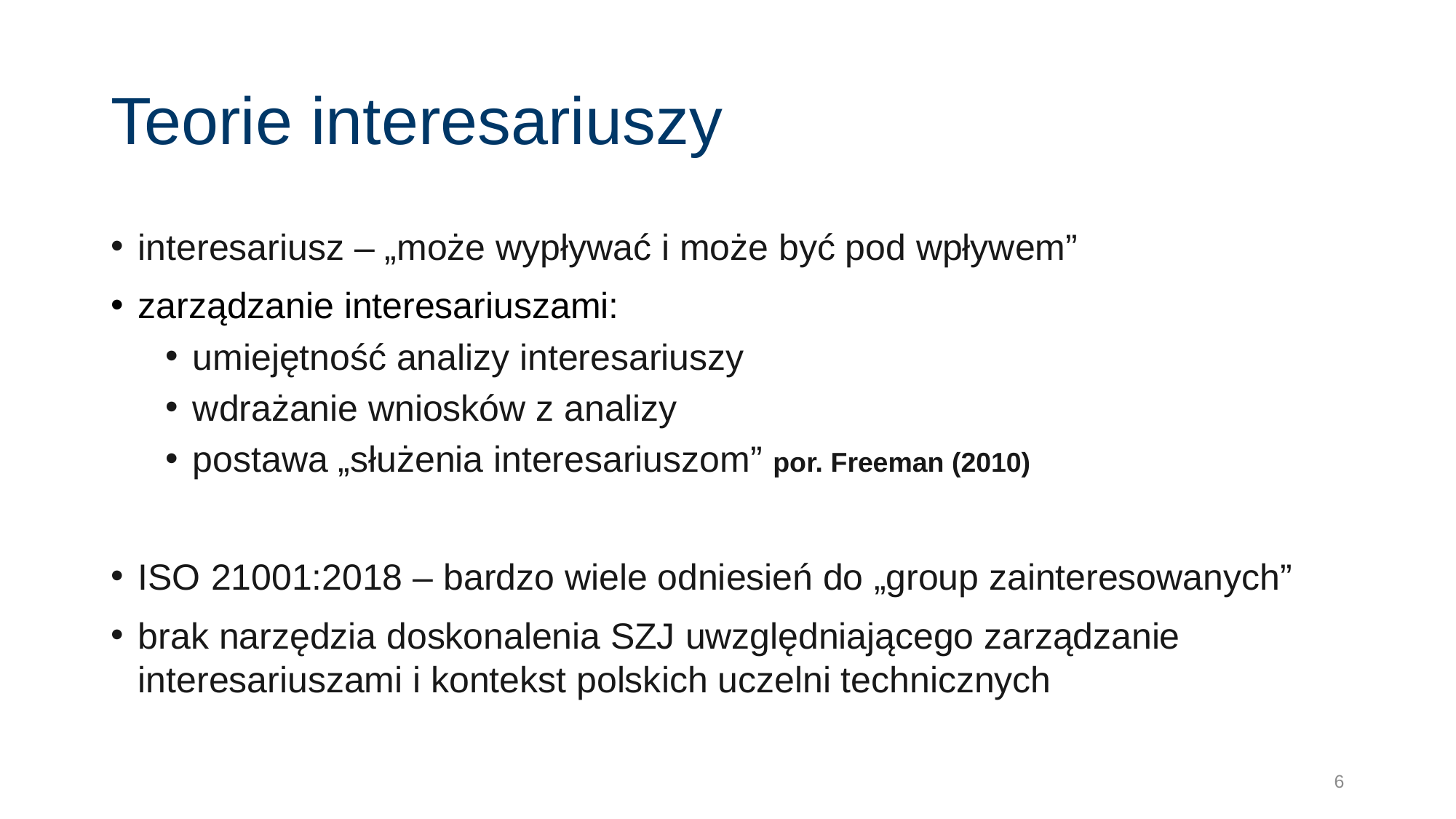

# Teorie interesariuszy
interesariusz – „może wypływać i może być pod wpływem”
zarządzanie interesariuszami:
umiejętność analizy interesariuszy
wdrażanie wniosków z analizy
postawa „służenia interesariuszom” por. Freeman (2010)

ISO 21001:2018 – bardzo wiele odniesień do „group zainteresowanych”
brak narzędzia doskonalenia SZJ uwzględniającego zarządzanie interesariuszami i kontekst polskich uczelni technicznych

6